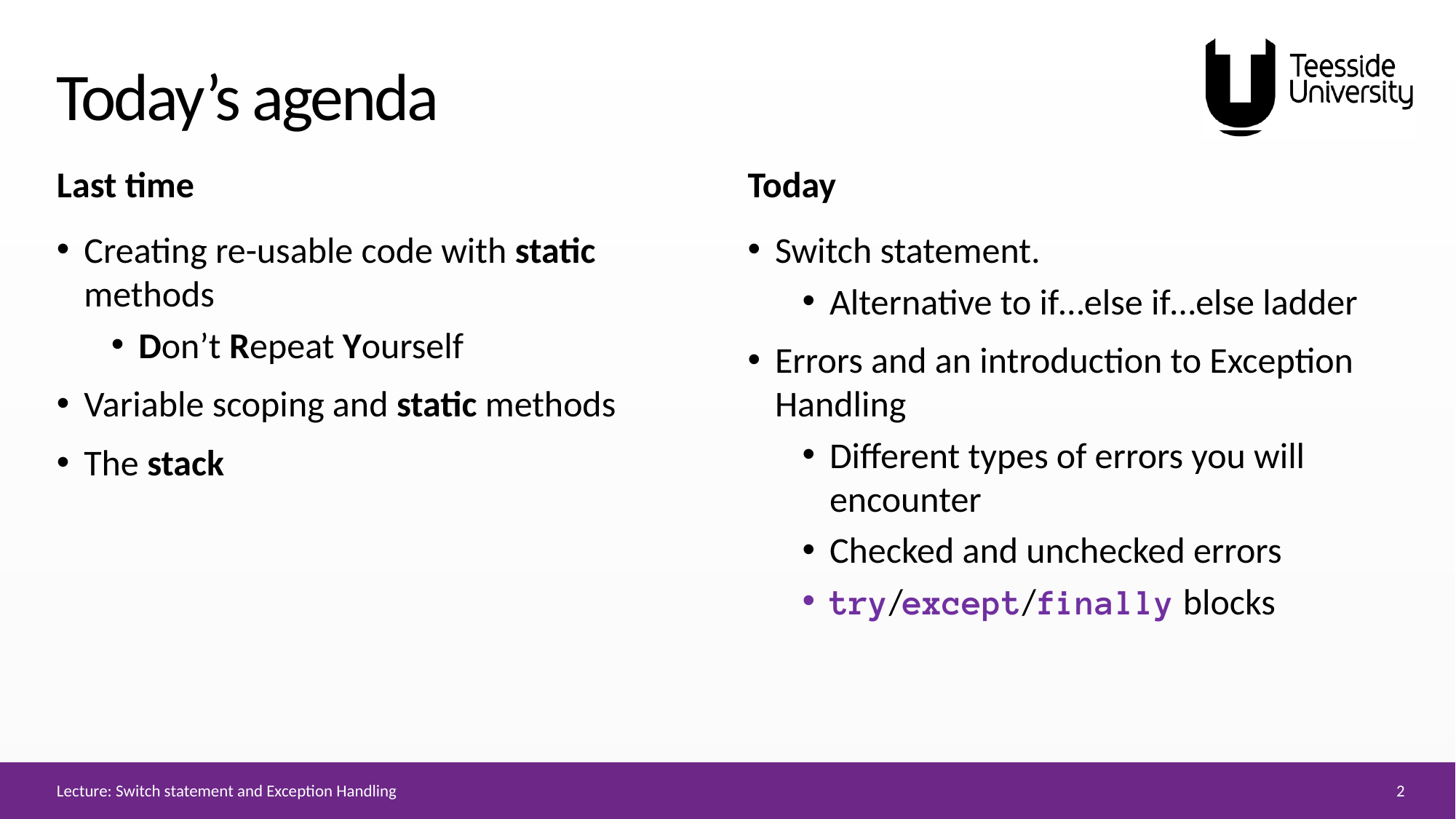

# Today’s agenda
Last time
Today
Creating re-usable code with static methods
Don’t Repeat Yourself
Variable scoping and static methods
The stack

Switch statement.
Alternative to if…else if…else ladder
Errors and an introduction to Exception Handling
Different types of errors you will encounter
Checked and unchecked errors
try/except/finally blocks

2
Lecture: Switch statement and Exception Handling